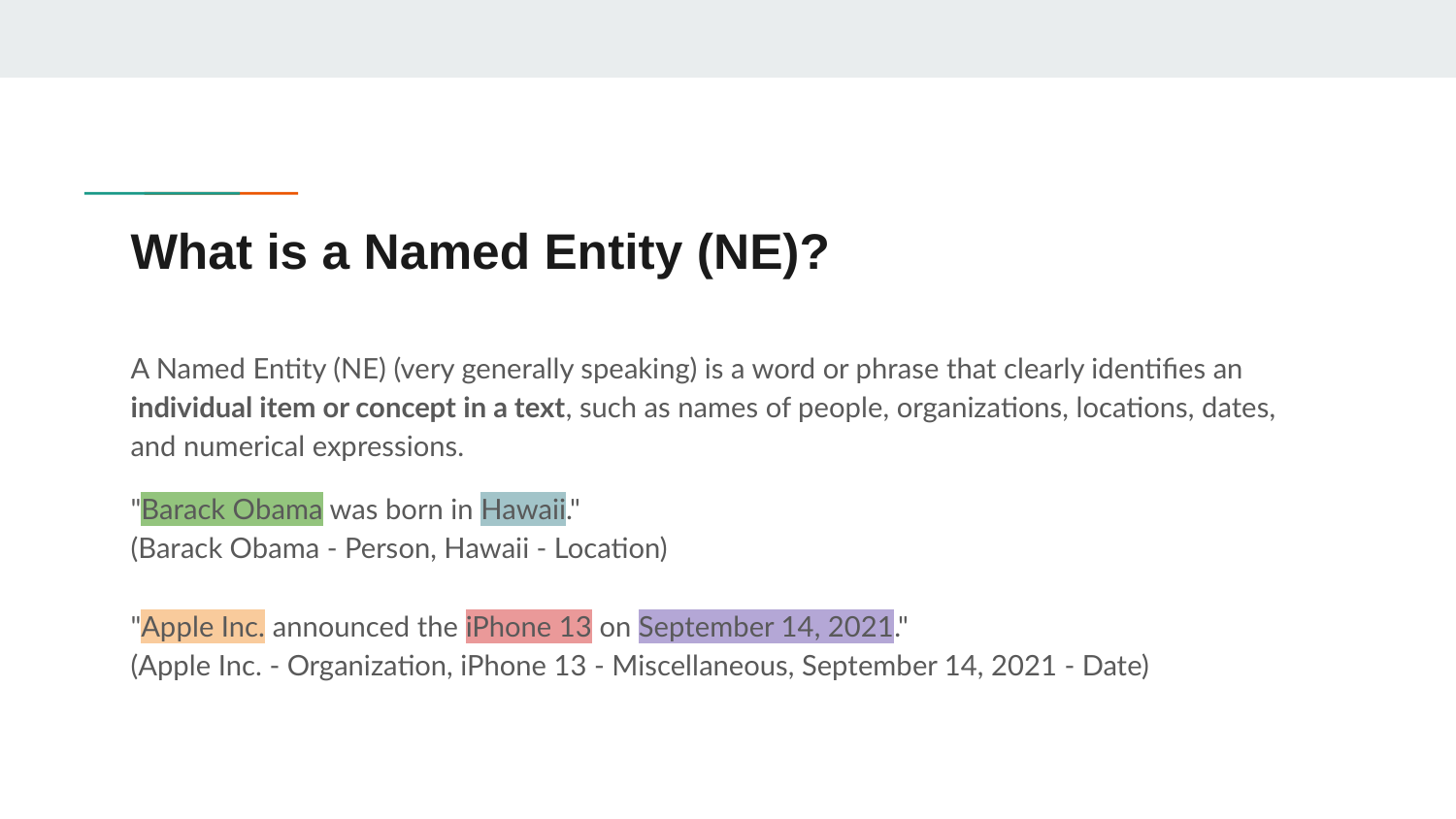

# What is a Named Entity (NE)?
A Named Entity (NE) (very generally speaking) is a word or phrase that clearly identifies an individual item or concept in a text, such as names of people, organizations, locations, dates, and numerical expressions.
"Barack Obama was born in Hawaii."
(Barack Obama - Person, Hawaii - Location)

"Apple Inc. announced the iPhone 13 on September 14, 2021."
(Apple Inc. - Organization, iPhone 13 - Miscellaneous, September 14, 2021 - Date)